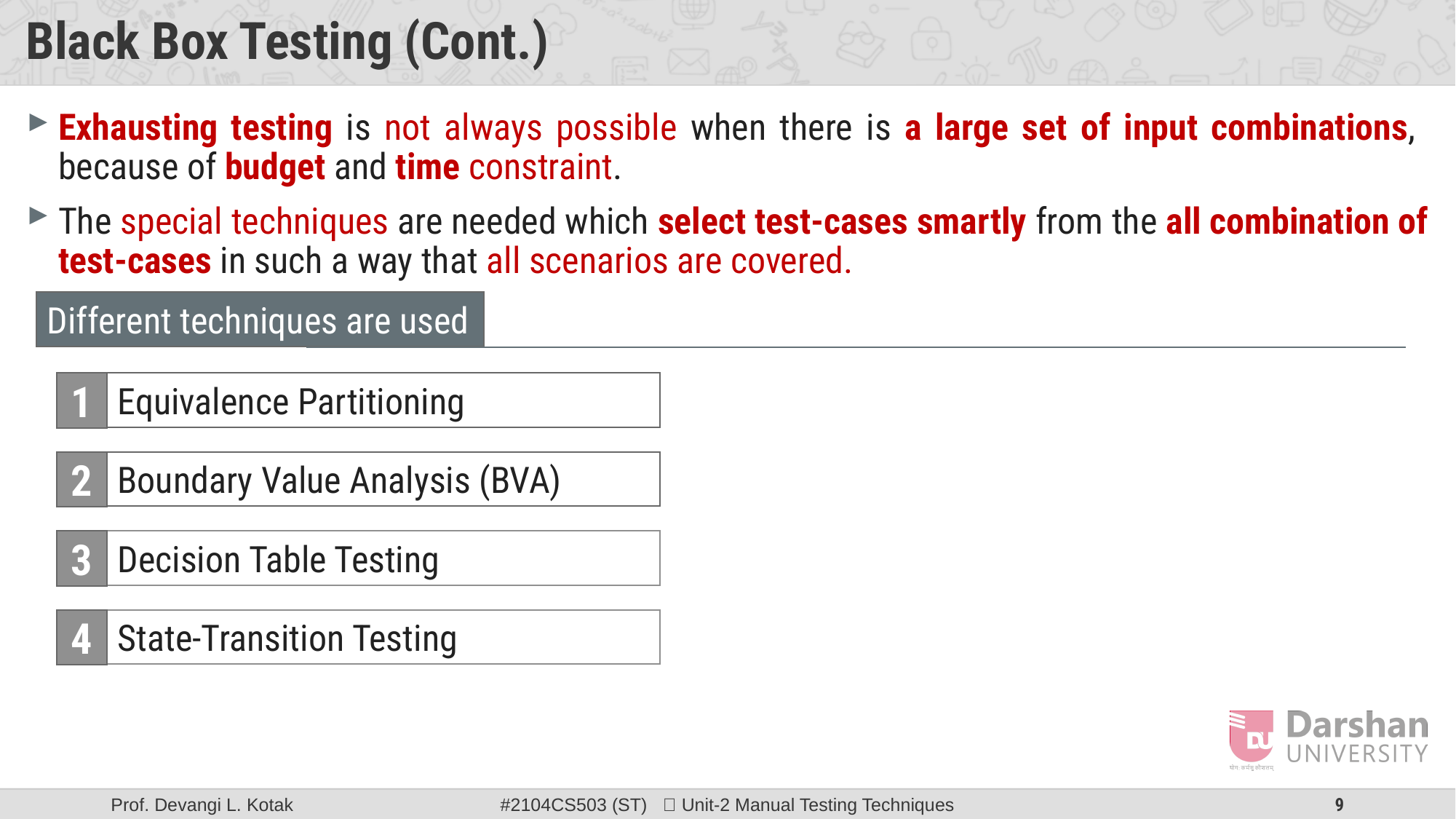

# Black Box Testing (Cont.)
Exhausting testing is not always possible when there is a large set of input combinations,  because of budget and time constraint.
The special techniques are needed which select test-cases smartly from the all combination of test-cases in such a way that all scenarios are covered.
Different techniques are used
Equivalence Partitioning
1
Boundary Value Analysis (BVA)
2
Decision Table Testing
3
State-Transition Testing
4